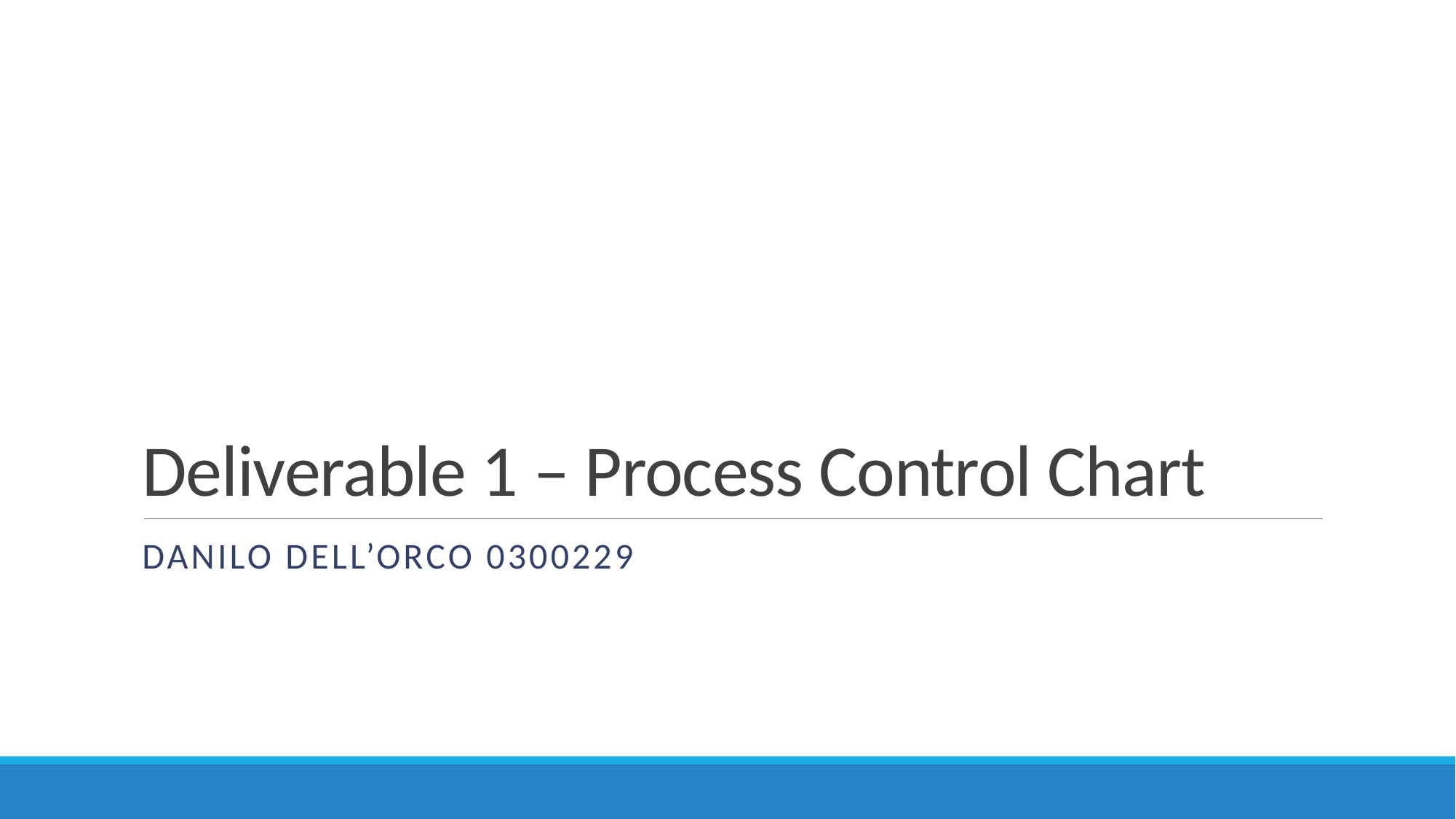

# Deliverable 1 – Process Control Chart
Danilo Dell’Orco 0300229